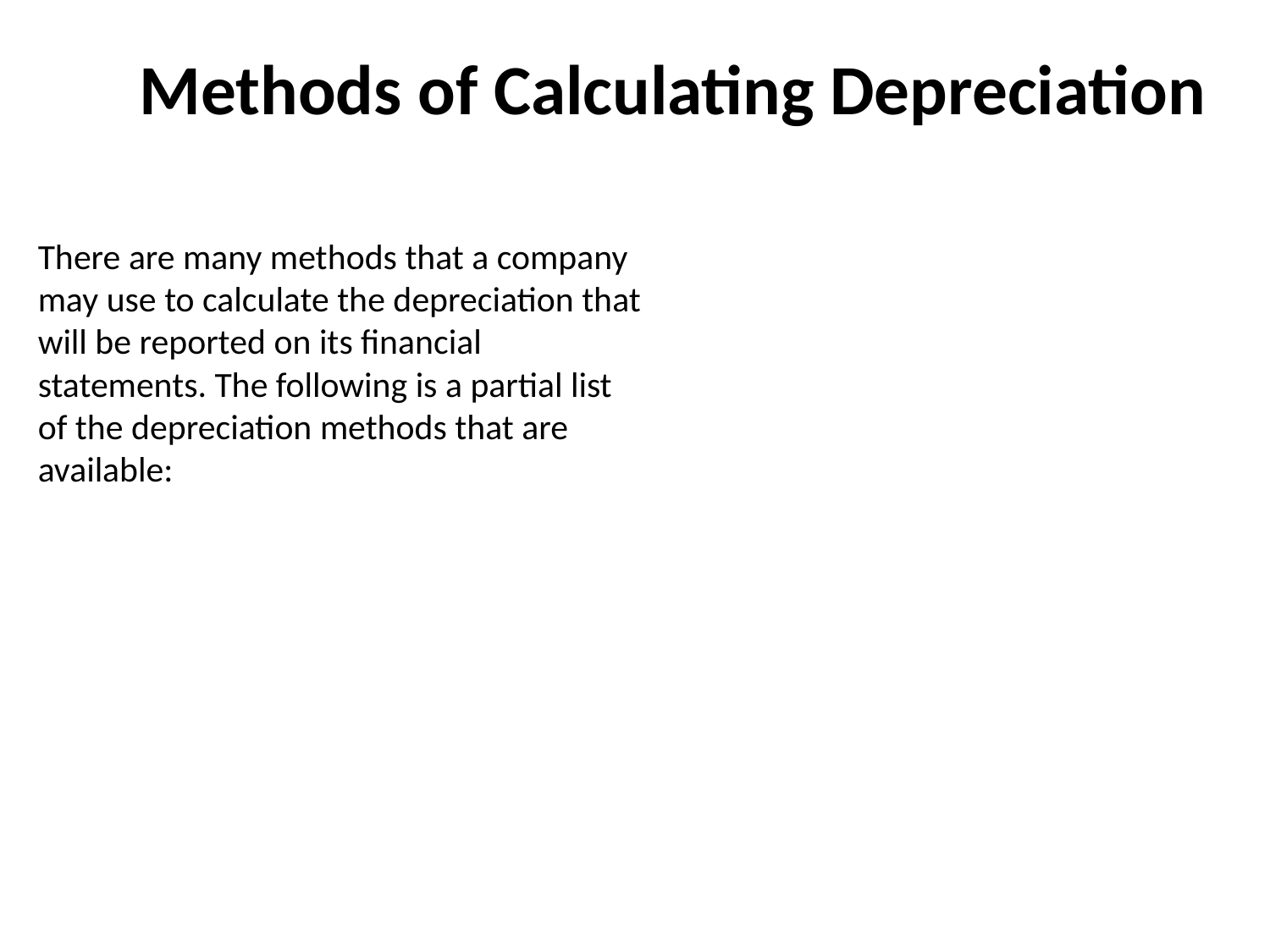

Methods of Calculating Depreciation

There are many methods that a company may use to calculate the depreciation that will be reported on its financial statements. The following is a partial list of the depreciation methods that are available: